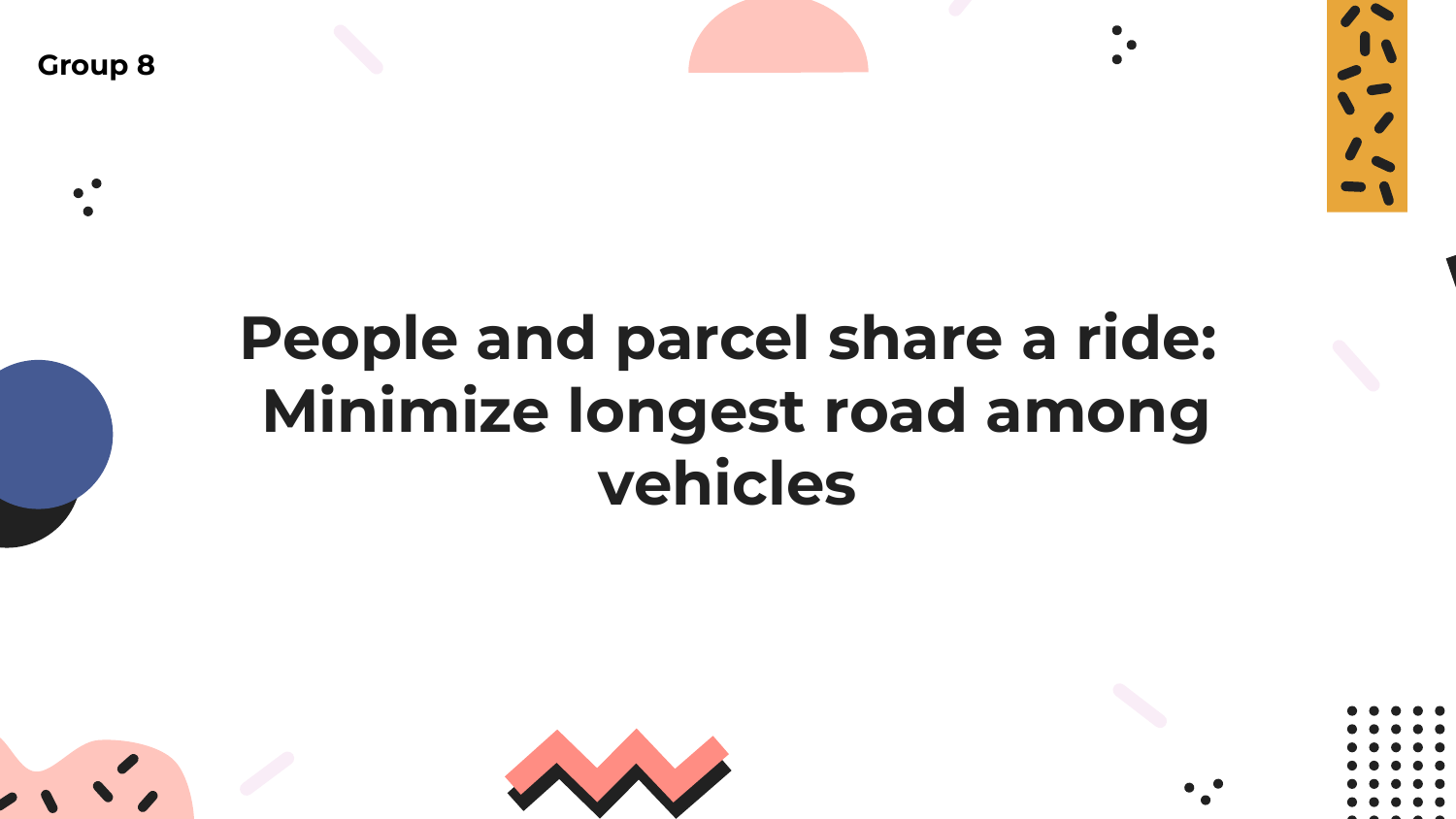

Table of contents
Group 8
Introduction
01
# People and parcel share a ride:  Minimize longest road among vehicles
02
Solution:
Exact Algorithms (CP & ILP)
Greedy Algorithms
Genetic Algorithms
03
Conclusion